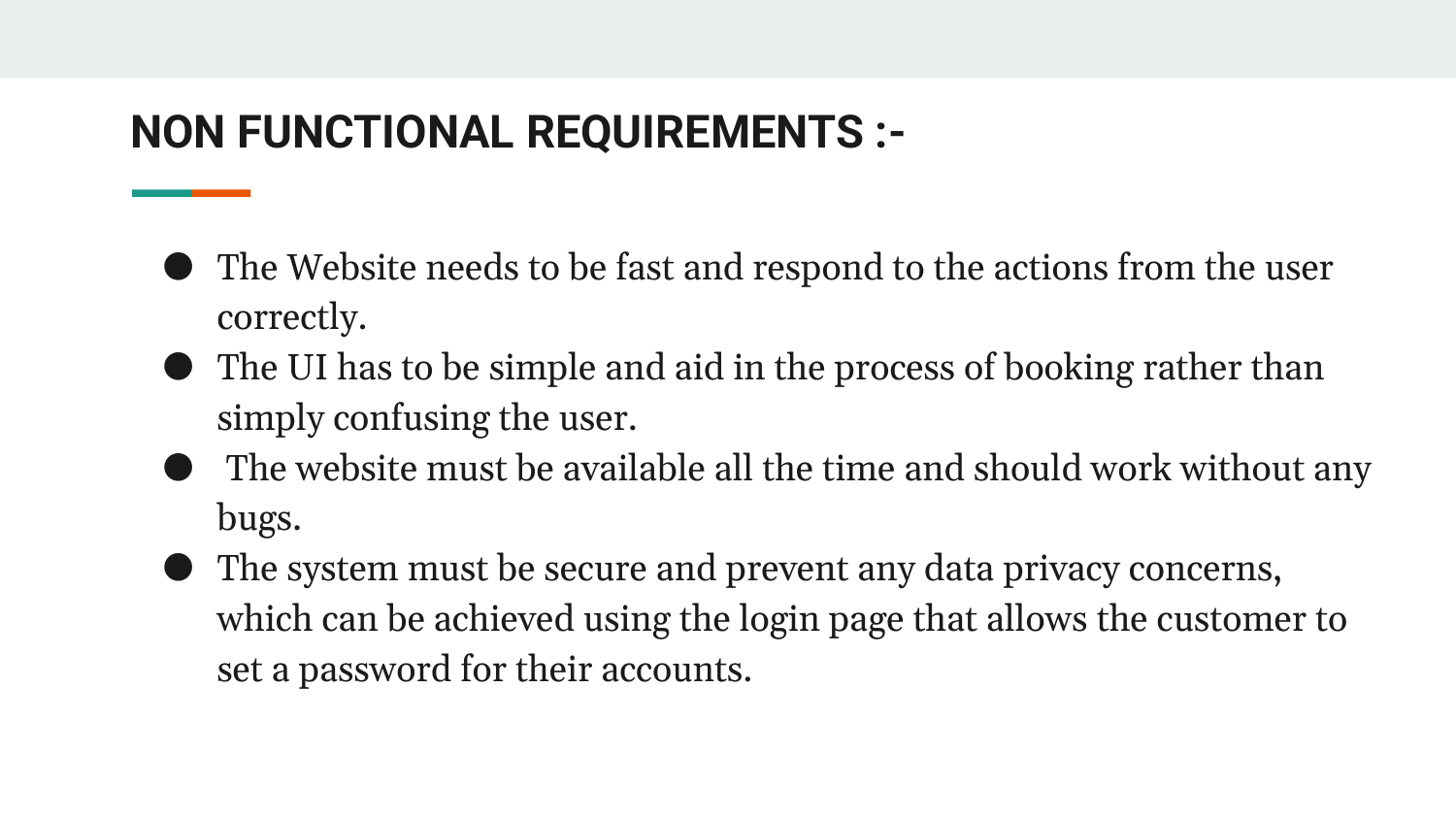

# NON FUNCTIONAL REQUIREMENTS :-
The Website needs to be fast and respond to the actions from the user correctly.
The UI has to be simple and aid in the process of booking rather than simply confusing the user.
 The website must be available all the time and should work without any bugs.
The system must be secure and prevent any data privacy concerns, which can be achieved using the login page that allows the customer to set a password for their accounts.